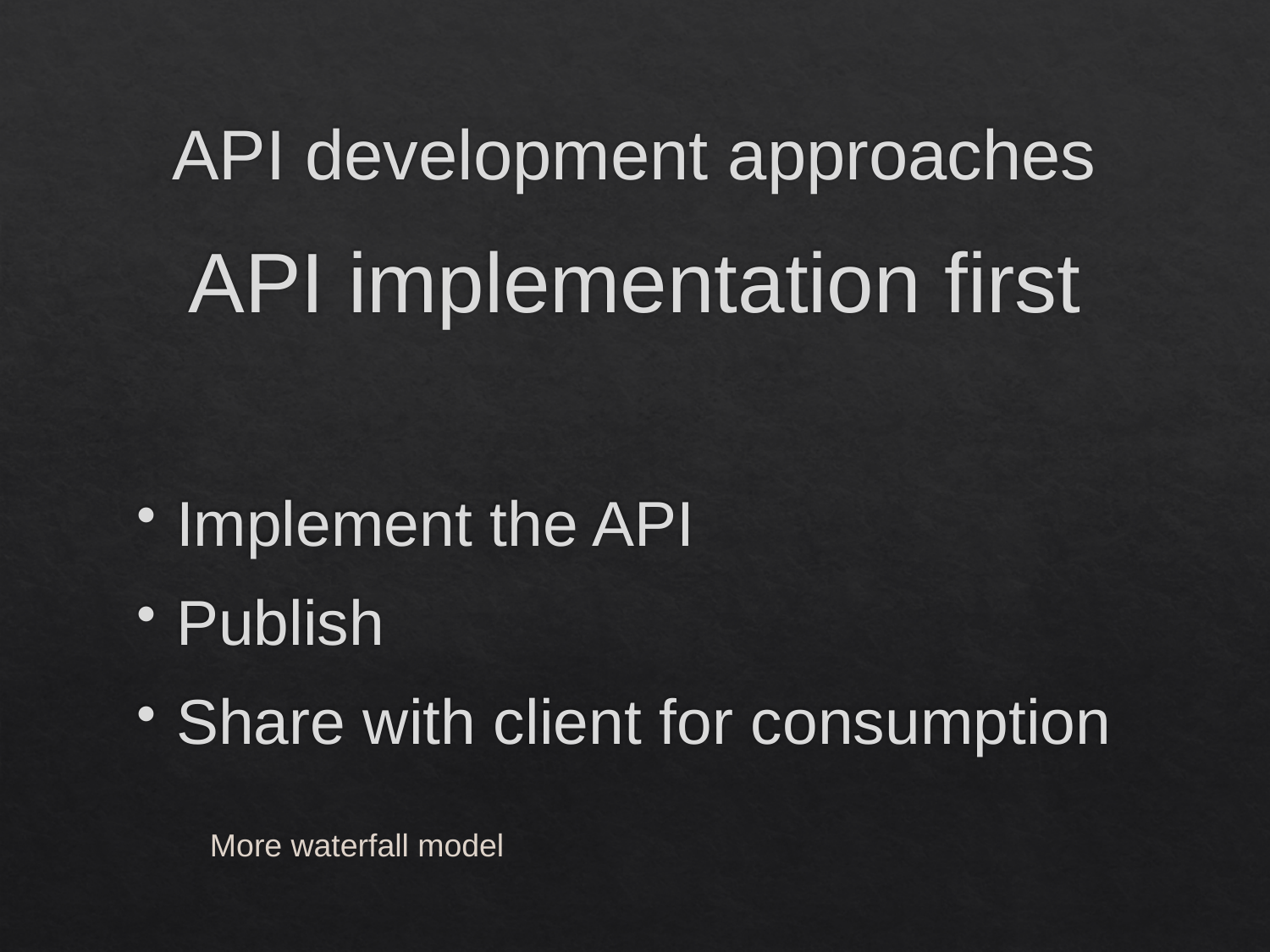

# API development approaches
API implementation first

Implement the API
Publish
Share with client for consumption
More waterfall model
pertarget
……
percflow

public aspect MyPertargetAspect          (myPointcut()){
 private int counter = 0;
 pointcut myPointcut() : call (* myMethod ());
  after() returning() : myPointcut() {
    counter++;
    System.out.println("after pertarget “+counter+" “+this);
 }
}